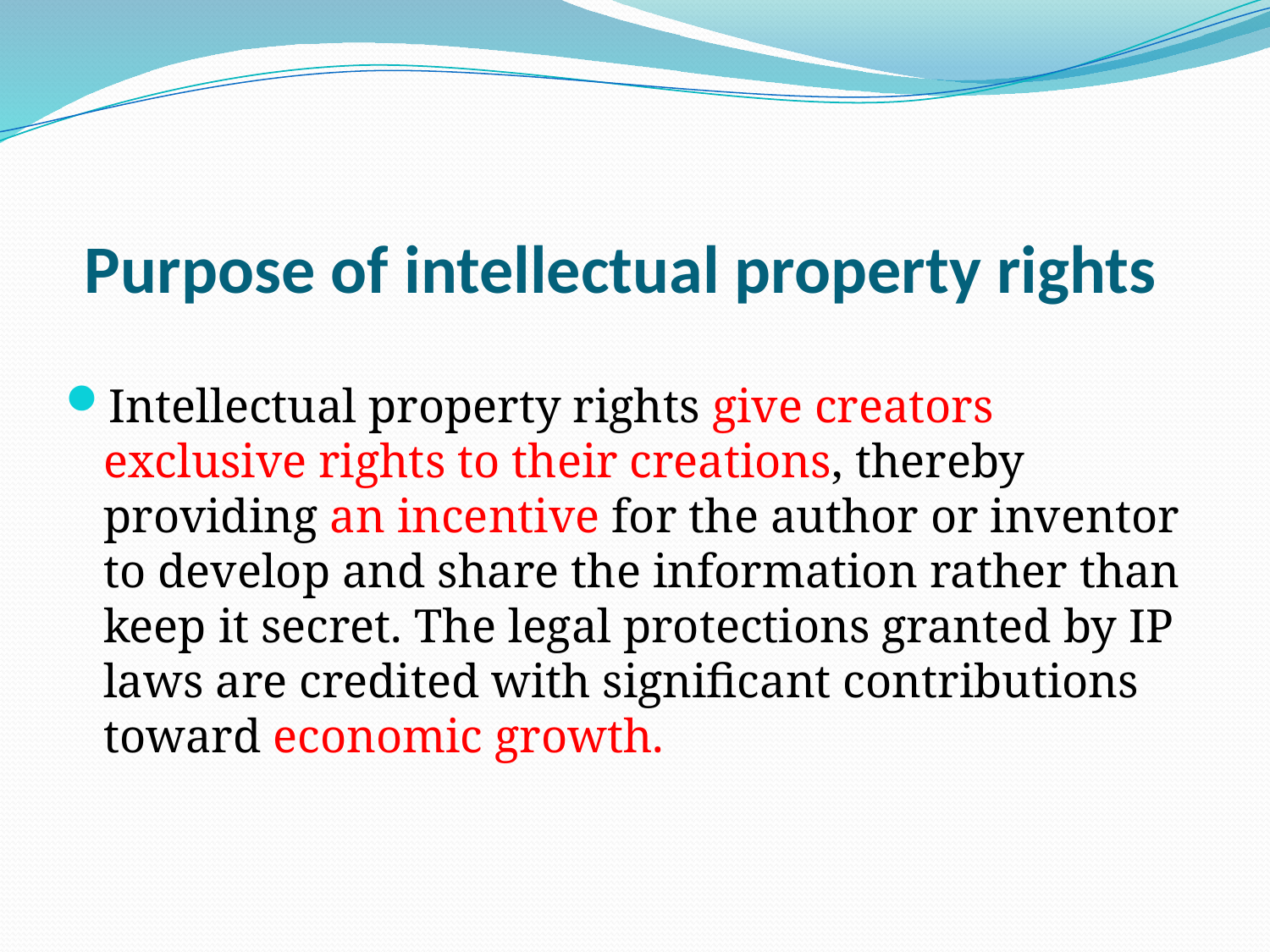

# Purpose of intellectual property rights
Intellectual property rights give creators exclusive rights to their creations, thereby providing an incentive for the author or inventor to develop and share the information rather than keep it secret. The legal protections granted by IP laws are credited with significant contributions toward economic growth.